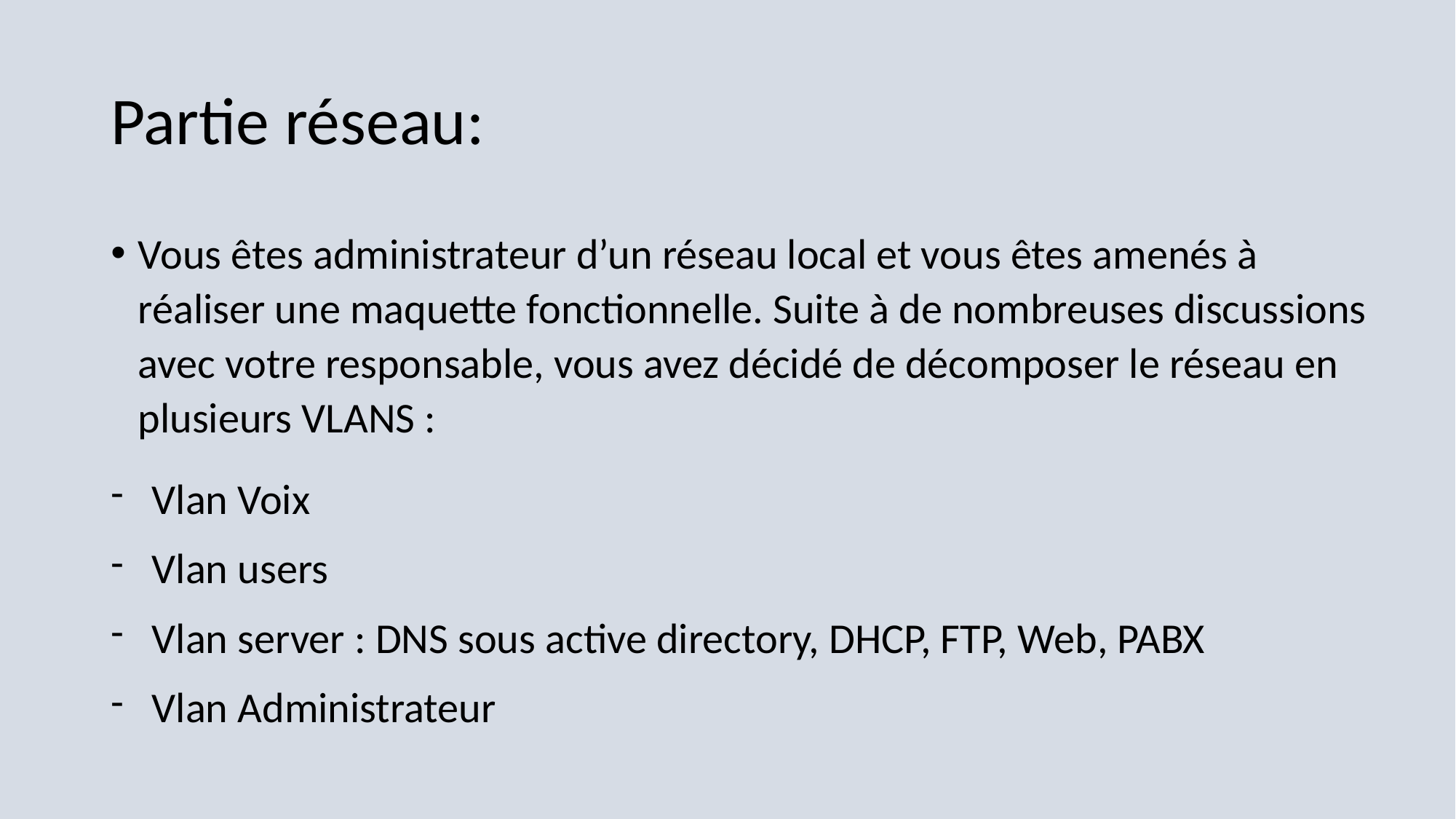

# Partie réseau:
Vous êtes administrateur d’un réseau local et vous êtes amenés à réaliser une maquette fonctionnelle. Suite à de nombreuses discussions avec votre responsable, vous avez décidé de décomposer le réseau en plusieurs VLANS :
Vlan Voix
Vlan users
Vlan server : DNS sous active directory, DHCP, FTP, Web, PABX
Vlan Administrateur